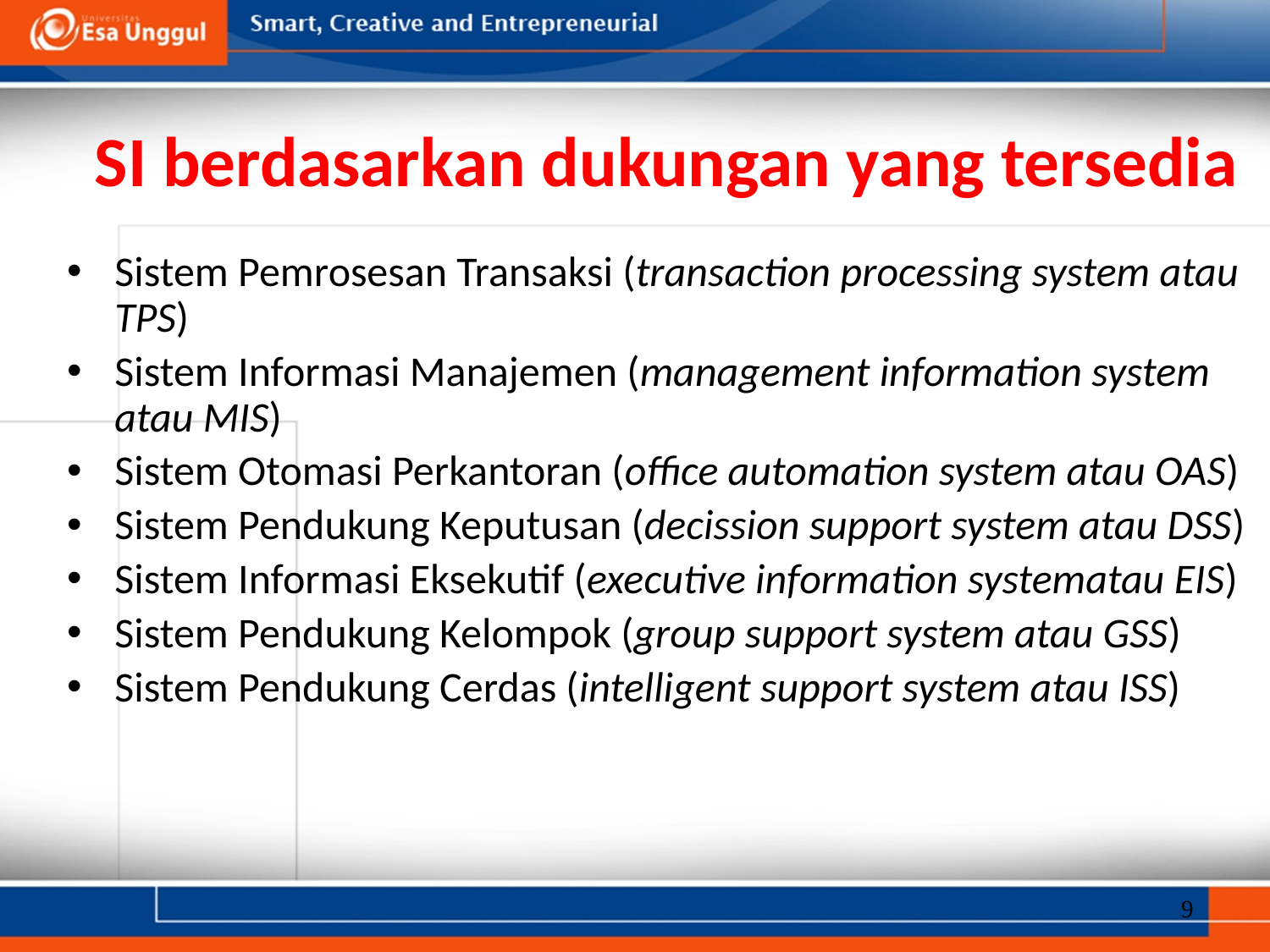

# SI berdasarkan dukungan yang tersedia
Sistem Pemrosesan Transaksi (transaction processing system atau TPS)
Sistem Informasi Manajemen (management information system atau MIS)
Sistem Otomasi Perkantoran (office automation system atau OAS)
Sistem Pendukung Keputusan (decission support system atau DSS)
Sistem Informasi Eksekutif (executive information systematau EIS)
Sistem Pendukung Kelompok (group support system atau GSS)
Sistem Pendukung Cerdas (intelligent support system atau ISS)
9